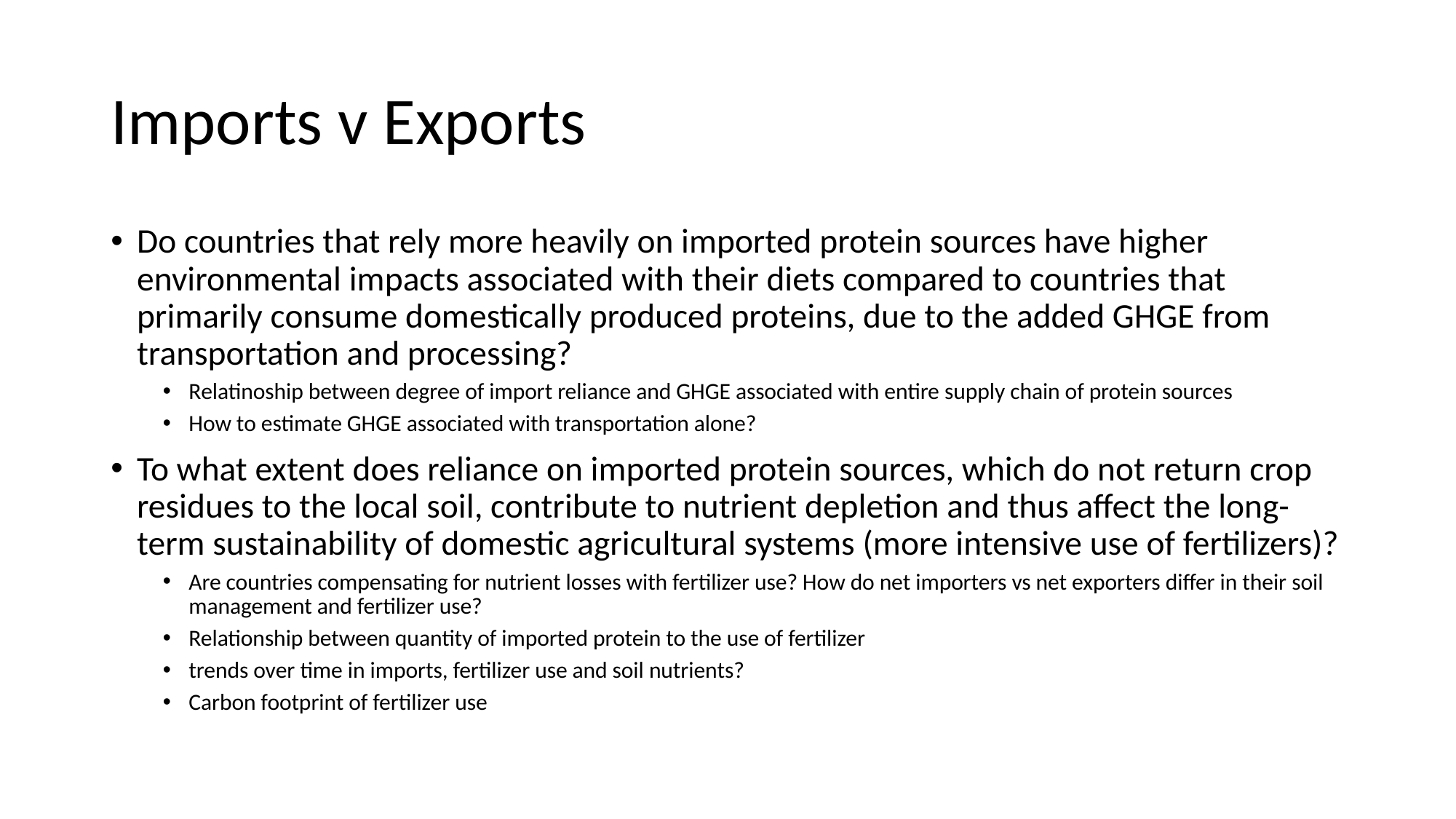

# Imports v Exports
Do countries that rely more heavily on imported protein sources have higher environmental impacts associated with their diets compared to countries that primarily consume domestically produced proteins, due to the added GHGE from transportation and processing?
Relatinoship between degree of import reliance and GHGE associated with entire supply chain of protein sources
How to estimate GHGE associated with transportation alone?
To what extent does reliance on imported protein sources, which do not return crop residues to the local soil, contribute to nutrient depletion and thus affect the long-term sustainability of domestic agricultural systems (more intensive use of fertilizers)?
Are countries compensating for nutrient losses with fertilizer use? How do net importers vs net exporters differ in their soil management and fertilizer use?
Relationship between quantity of imported protein to the use of fertilizer
trends over time in imports, fertilizer use and soil nutrients?
Carbon footprint of fertilizer use